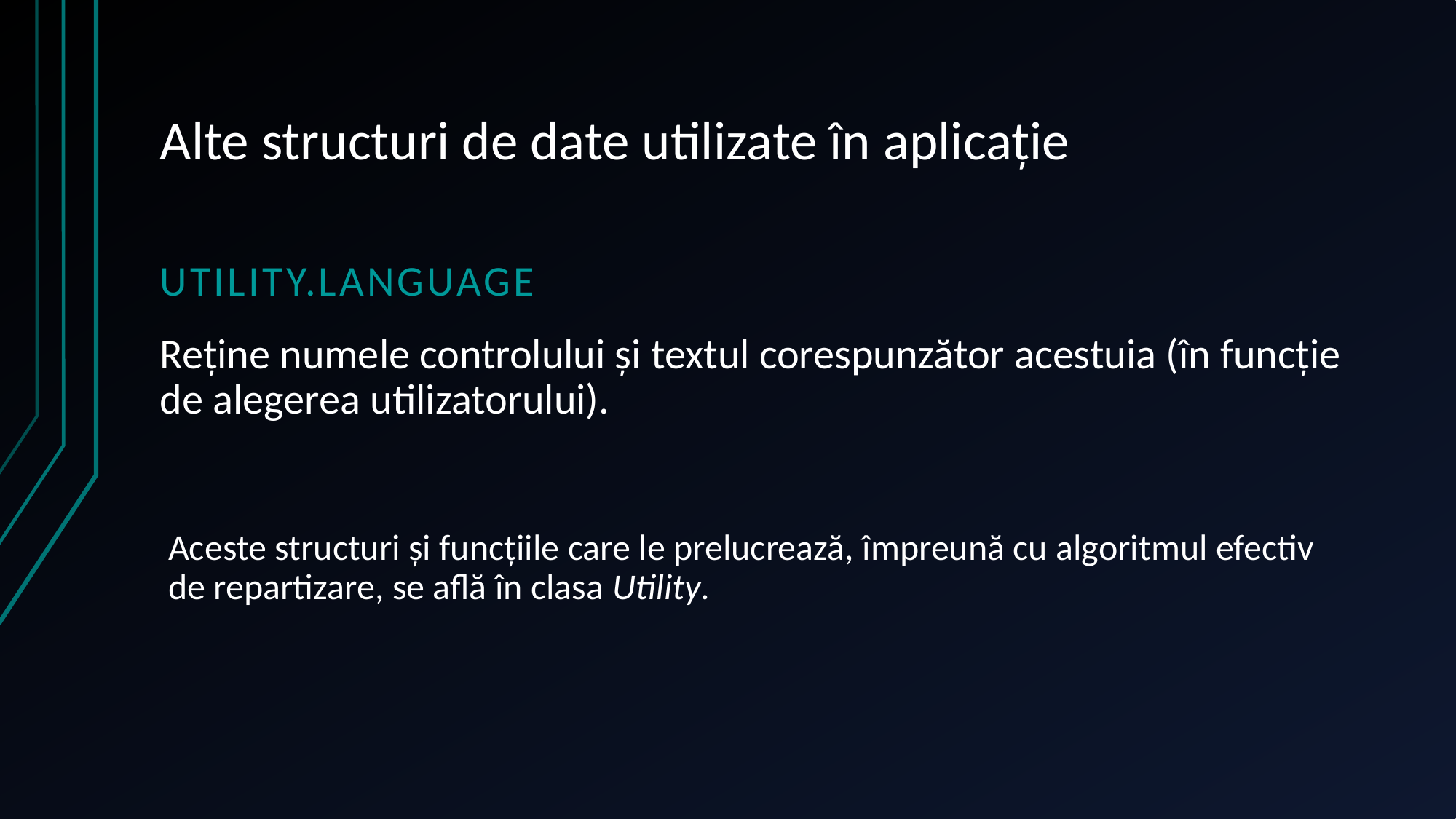

# Alte structuri de date utilizate în aplicație
Utility.language
Reține numele controlului și textul corespunzător acestuia (în funcție de alegerea utilizatorului).
Aceste structuri și funcțiile care le prelucrează, împreună cu algoritmul efectiv de repartizare, se află în clasa Utility.